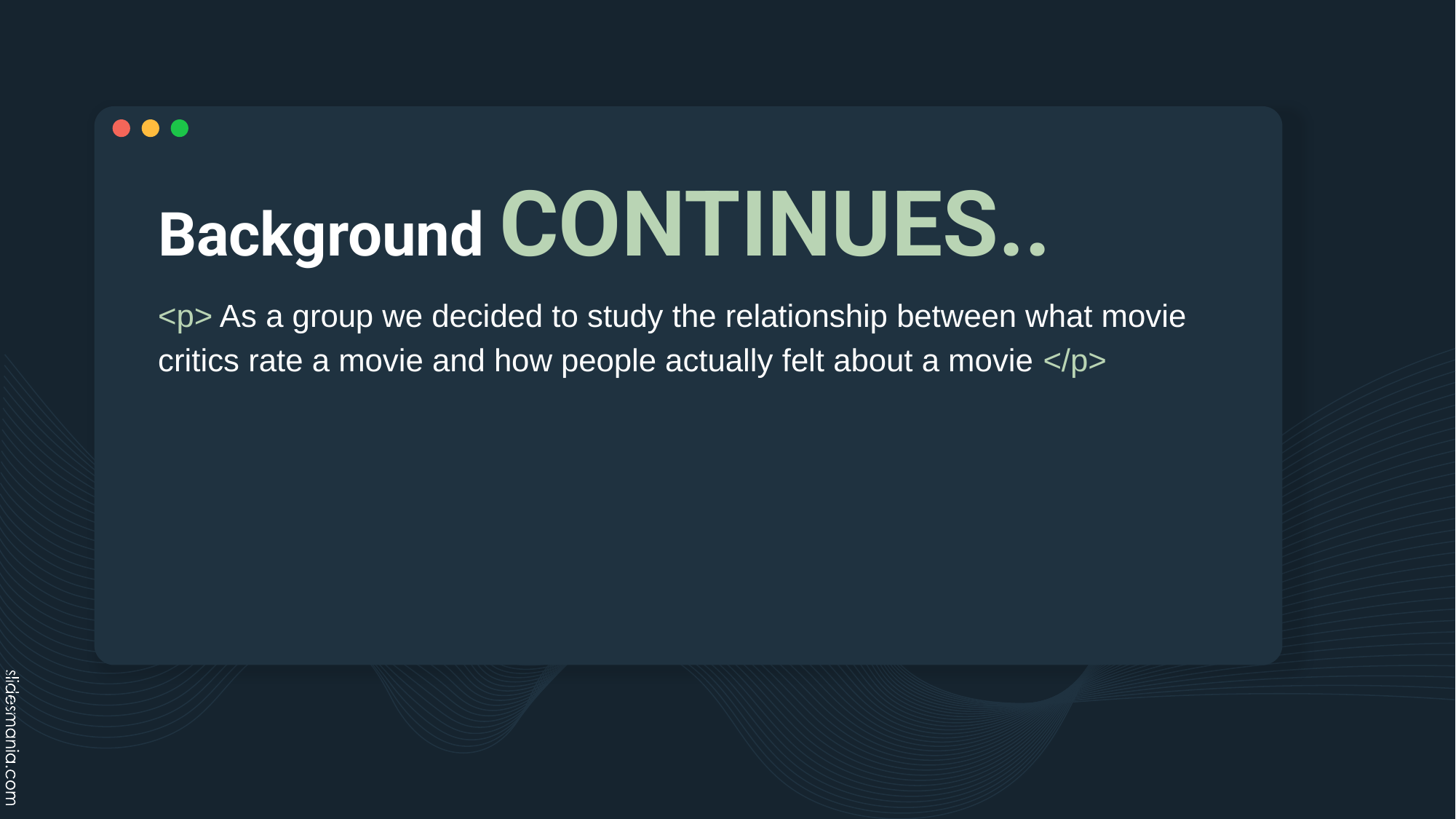

# Background CONTINUES..
<p> As a group we decided to study the relationship between what movie critics rate a movie and how people actually felt about a movie </p>